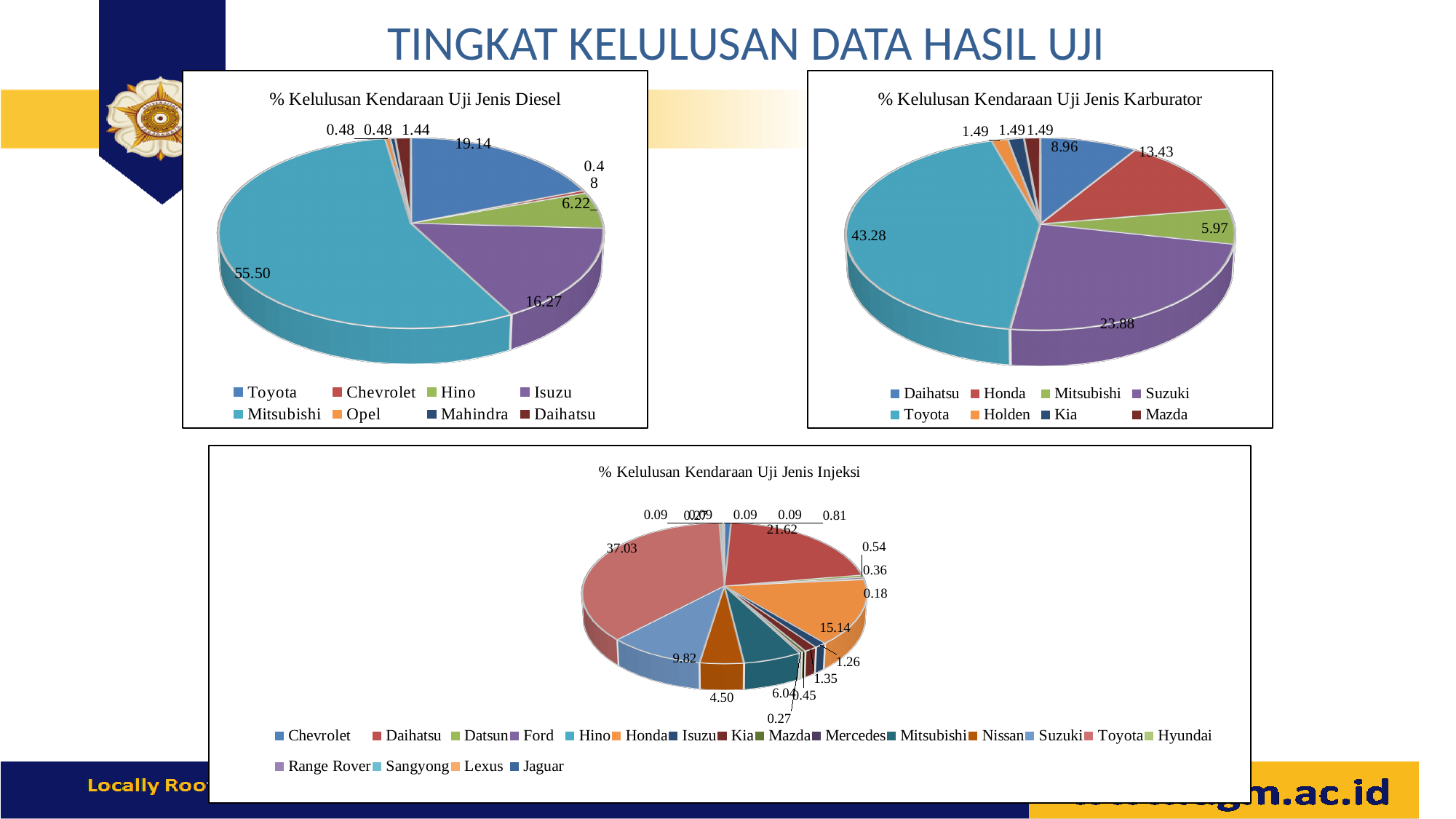

# TINGKAT KELULUSAN DATA HASIL UJI

[unsupported chart]

[unsupported chart]

[unsupported chart]